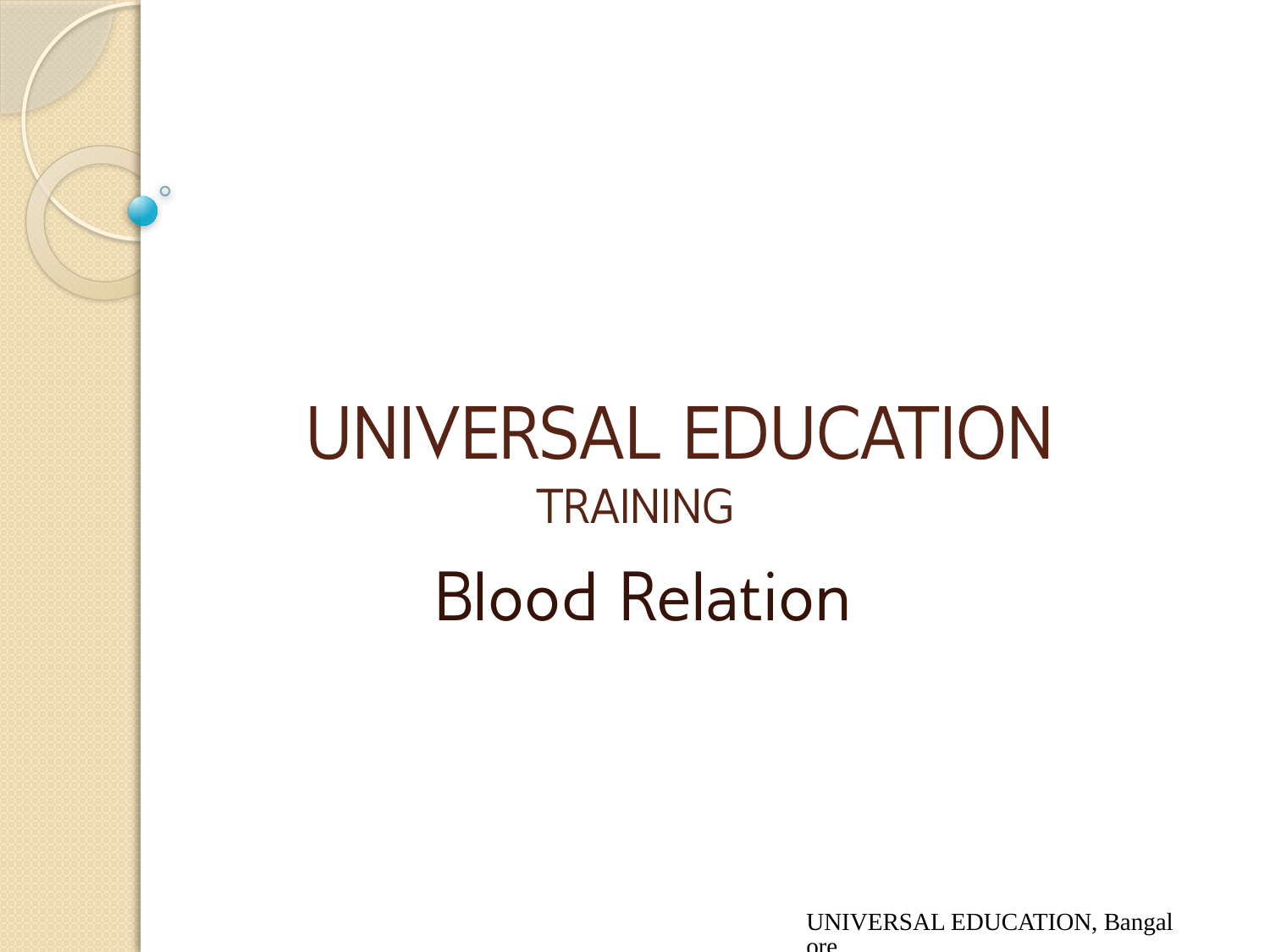

# UNIVERSAL EDUCATION TRAINING
   Blood Relation

UNIVERSAL EDUCATION, Bangalore